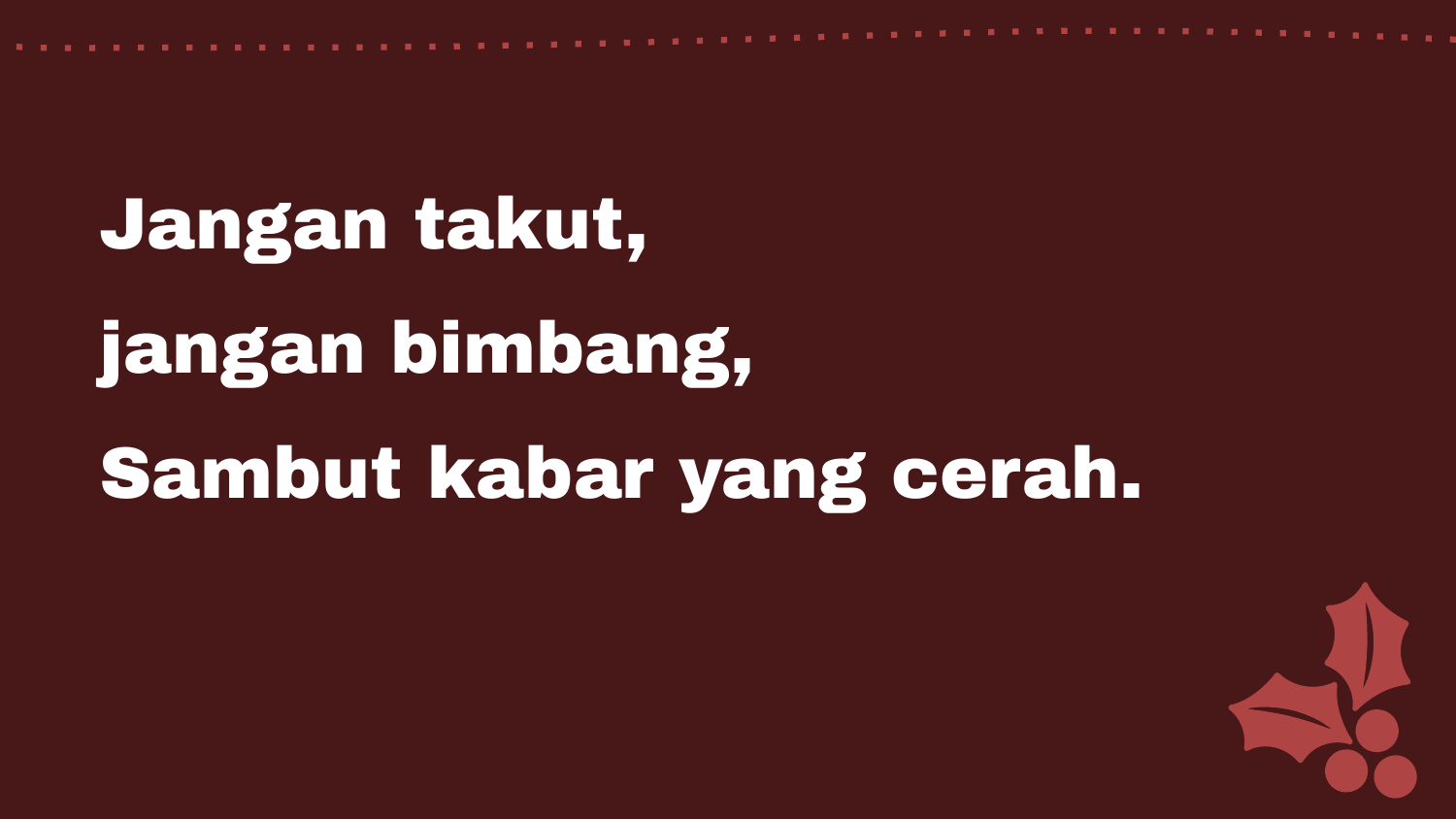

Jangan takut,
jangan bimbang,
Sambut kabar yang cerah.